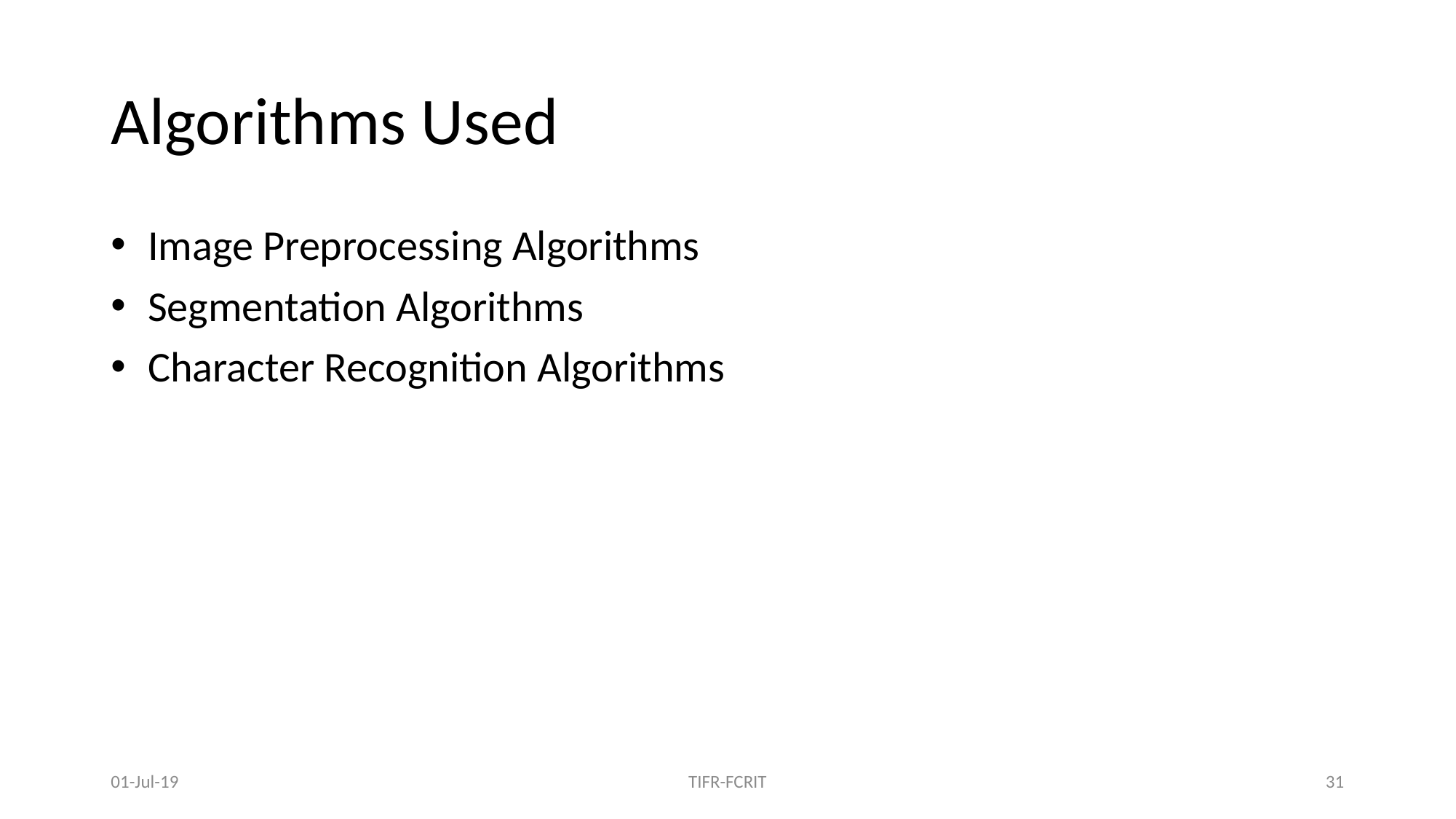

# Algorithms Used
 Image Preprocessing Algorithms
 Segmentation Algorithms
 Character Recognition Algorithms
01-Jul-19
TIFR-FCRIT
31